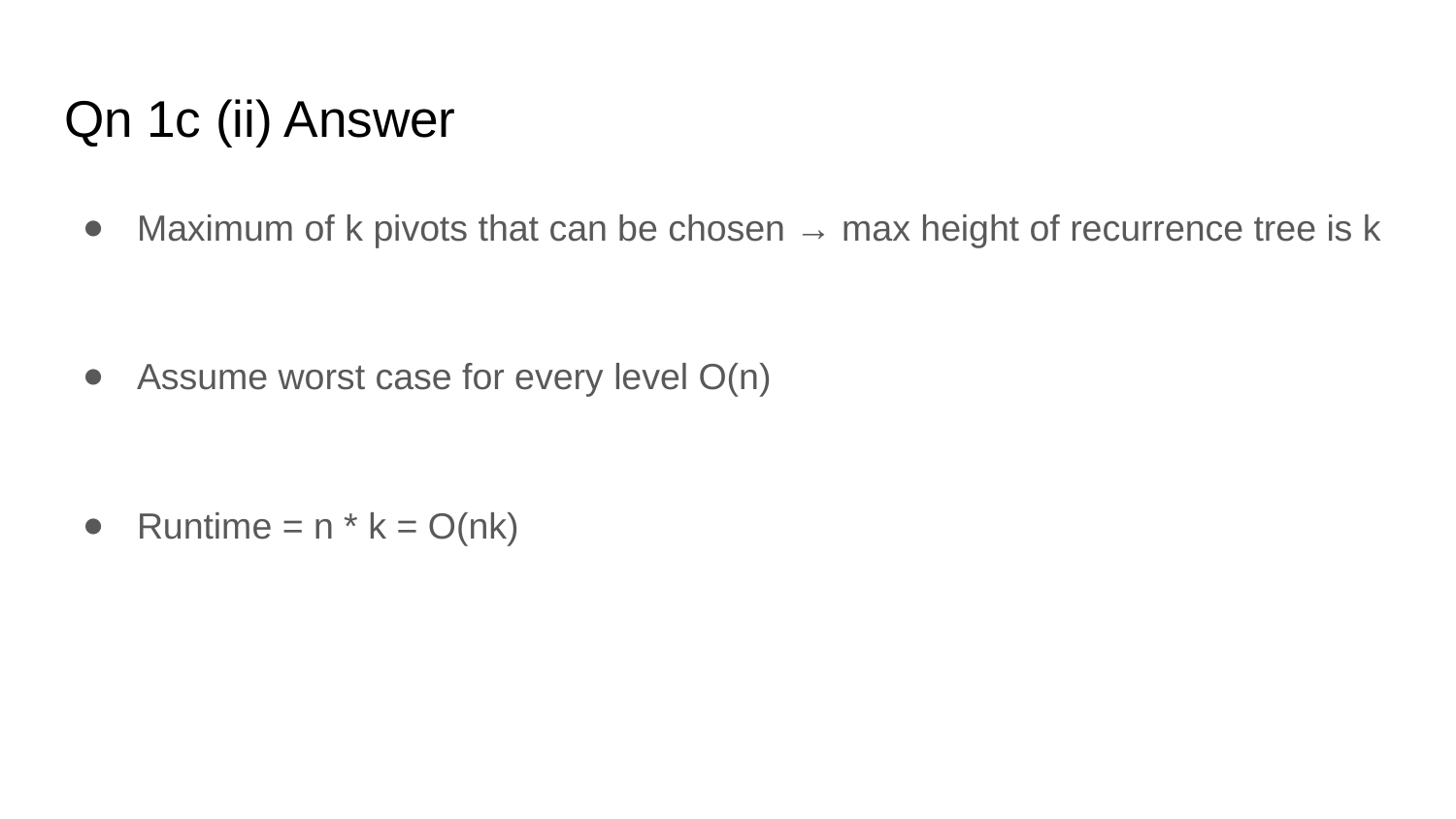

# Qn 1c (ii) Answer
Maximum of k pivots that can be chosen → max height of recurrence tree is k

Assume worst case for every level O(n)

Runtime = n * k = O(nk)